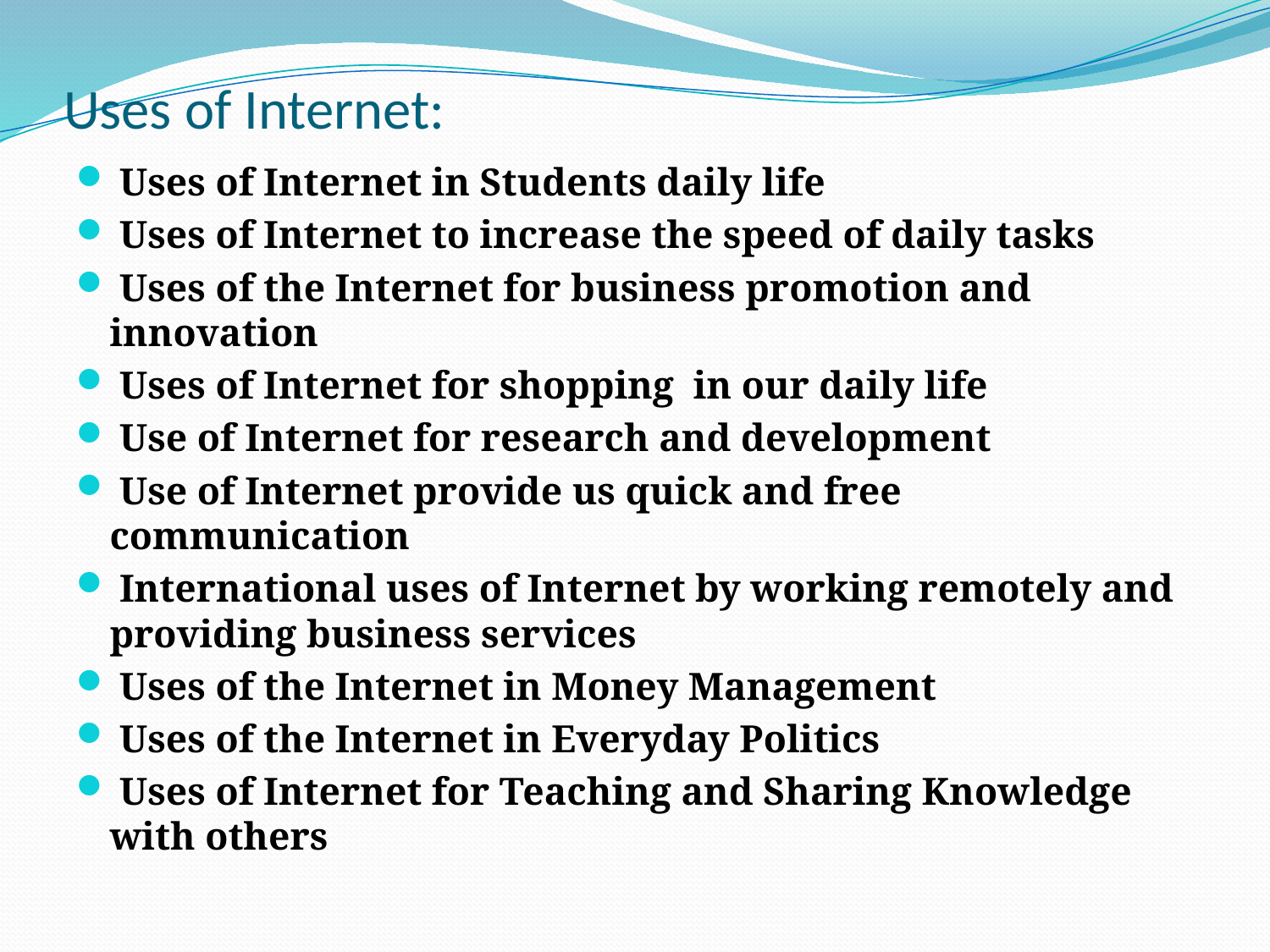

# Uses of Internet:
 Uses of Internet in Students daily life
 Uses of Internet to increase the speed of daily tasks
 Uses of the Internet for business promotion and innovation
 Uses of Internet for shopping  in our daily life
 Use of Internet for research and development
 Use of Internet provide us quick and free communication
 International uses of Internet by working remotely and providing business services
 Uses of the Internet in Money Management
 Uses of the Internet in Everyday Politics
 Uses of Internet for Teaching and Sharing Knowledge with others